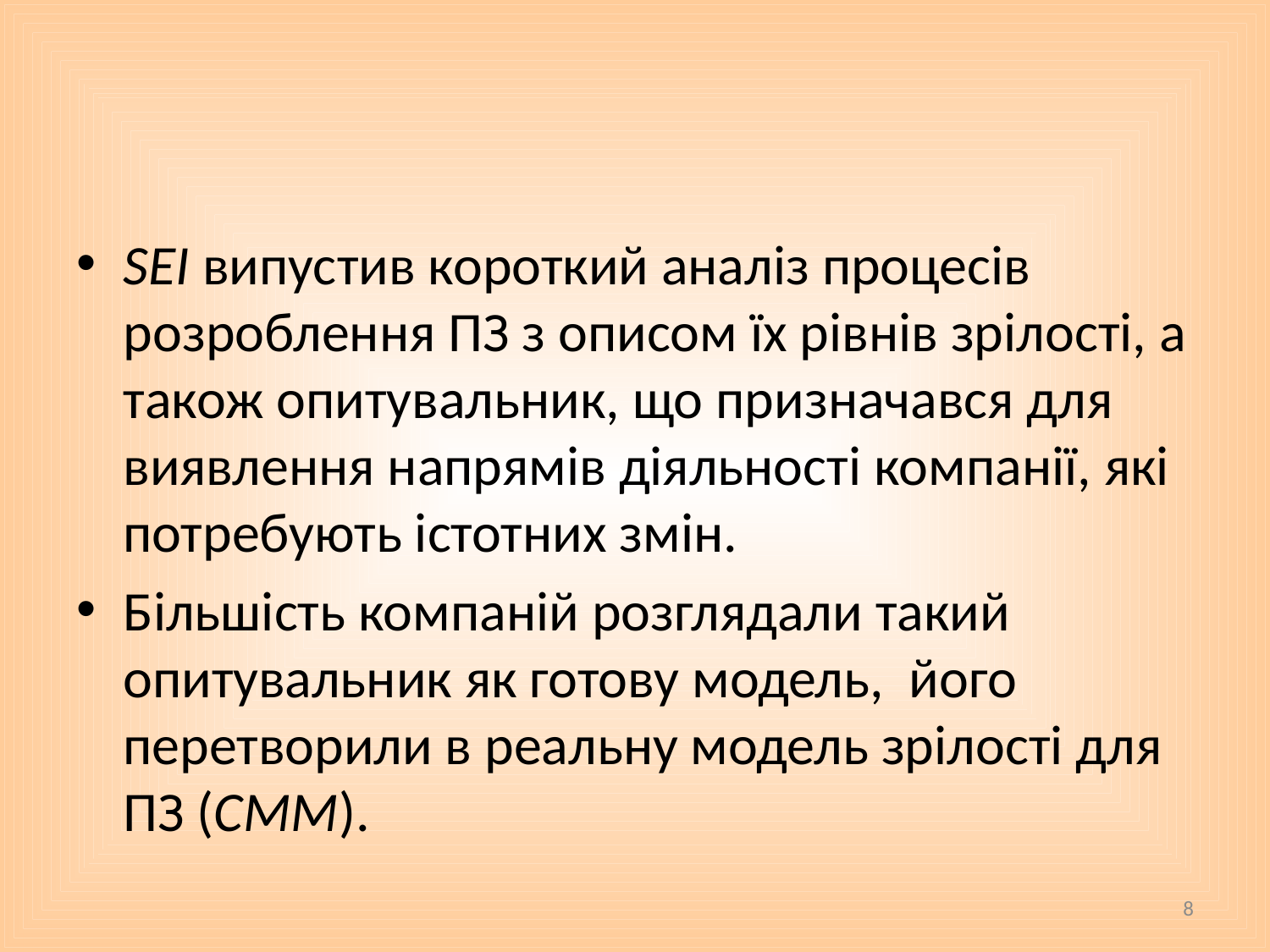

#
SEI випустив короткий аналіз процесів розроблення ПЗ з описом їх рівнів зрілості, а також опитувальник, що призначався для виявлення напрямів діяльності компанії, які потребують істотних змін.
Більшість компаній розглядали такий опитувальник як готову модель,  його перетворили в реальну модель зрілості для ПЗ (CMM).
8